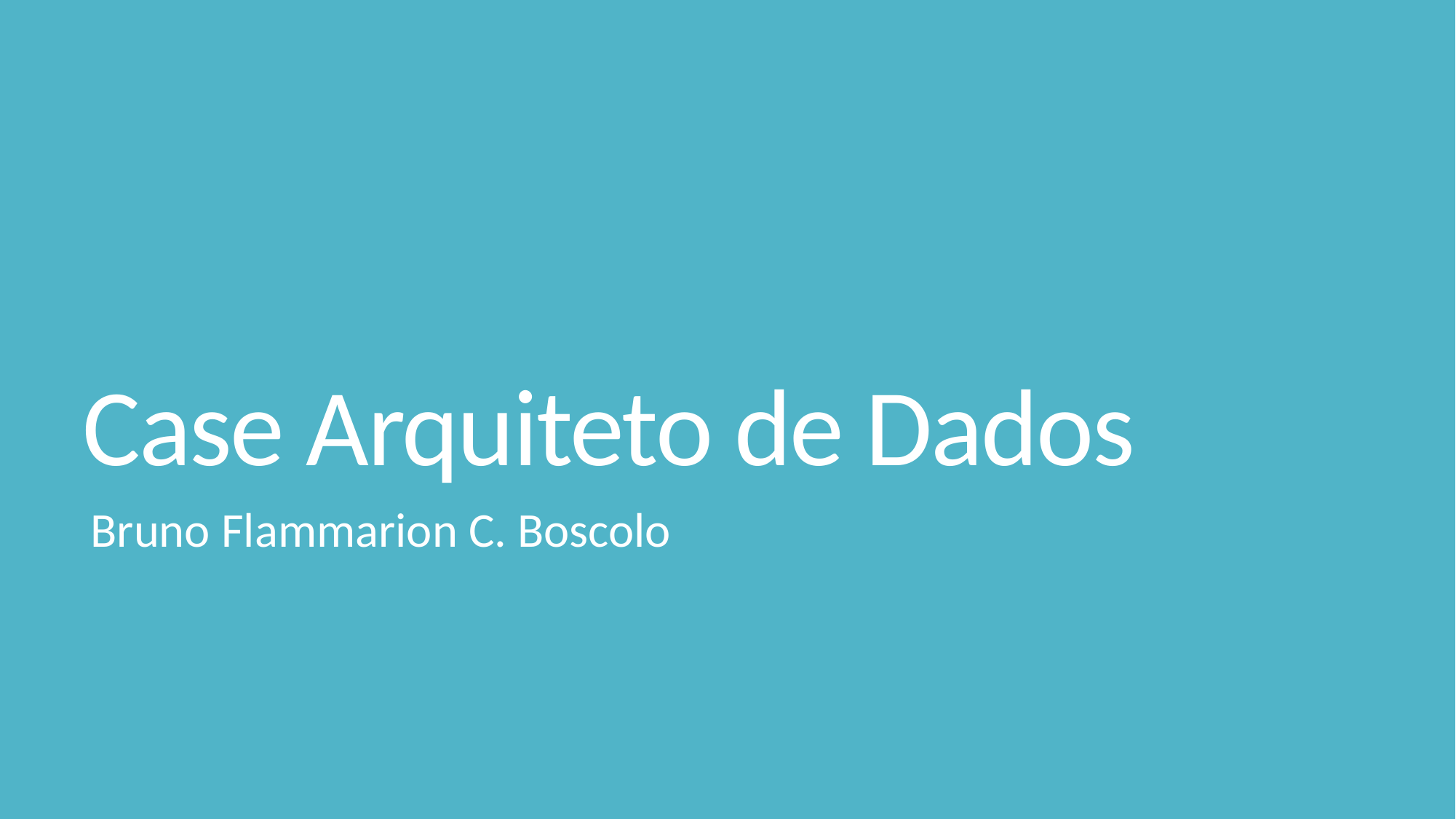

# Case Arquiteto de Dados
Bruno Flammarion C. Boscolo